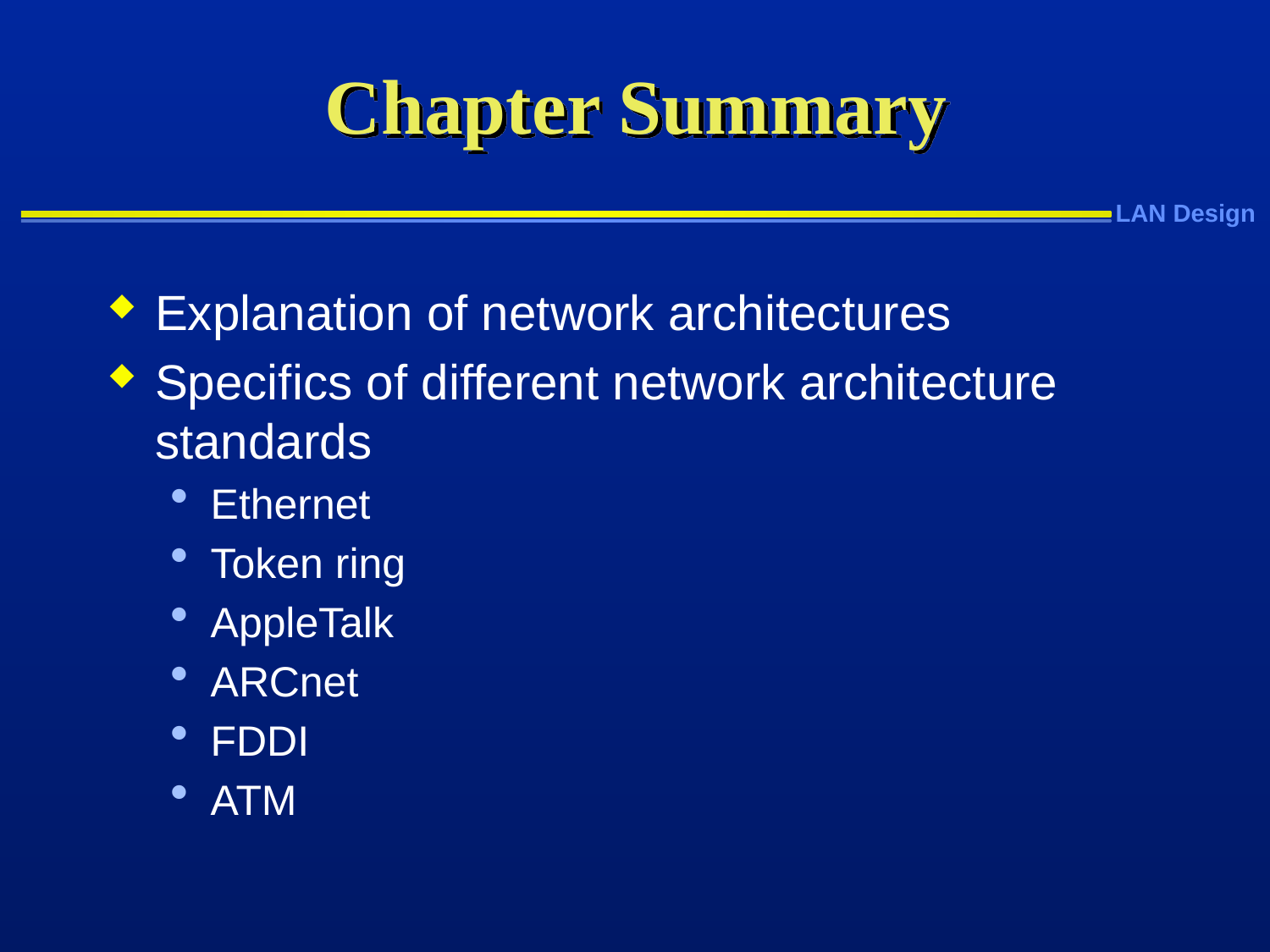

# Chapter Summary
Explanation of network architectures
Specifics of different network architecture standards
Ethernet
Token ring
AppleTalk
ARCnet
FDDI
ATM